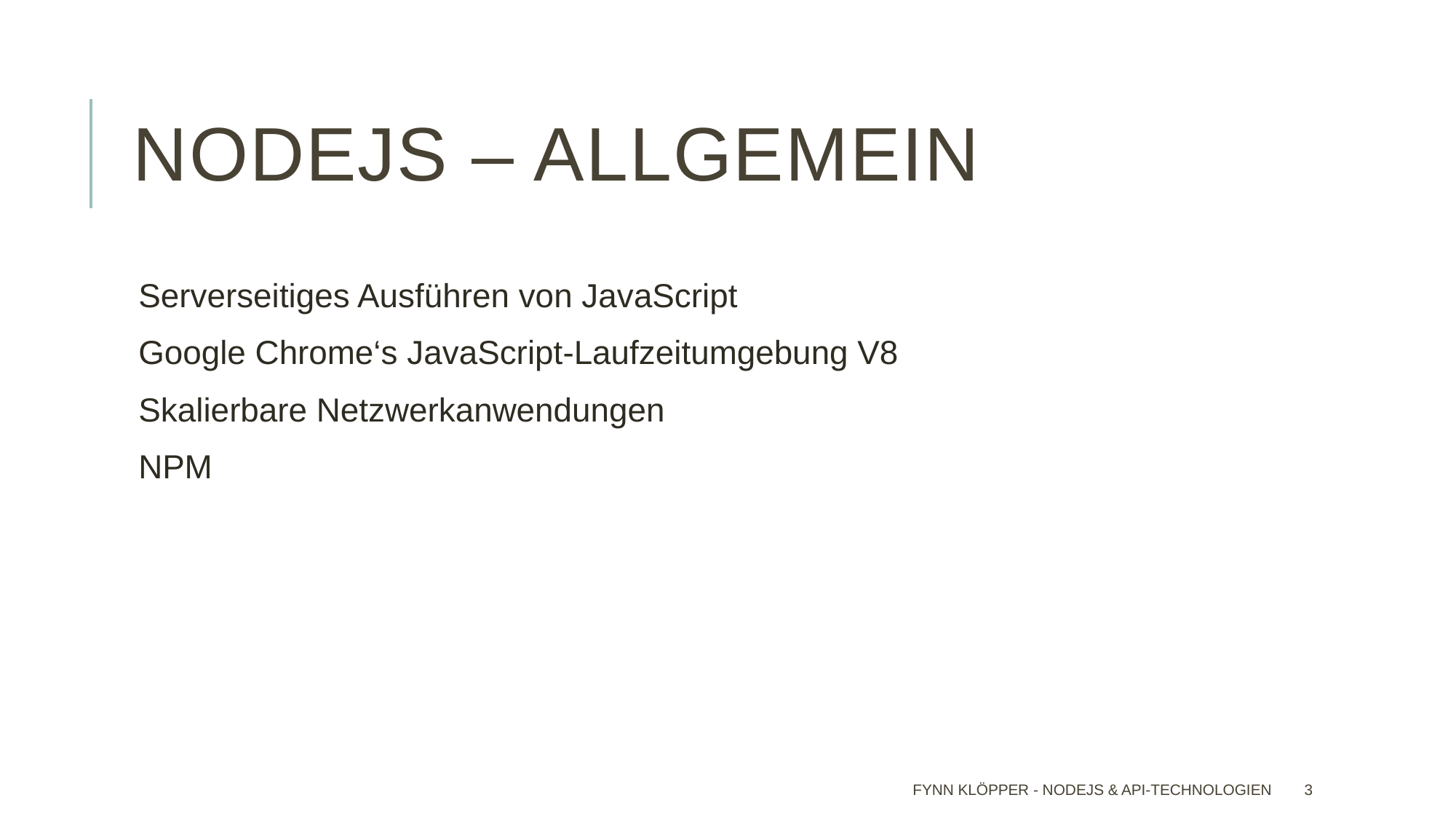

# NodeJS – Allgemein
Serverseitiges Ausführen von JavaScript
Google Chrome‘s JavaScript-Laufzeitumgebung V8
Skalierbare Netzwerkanwendungen
NPM
Fynn Klöpper - NodeJS & API-Technologien
3